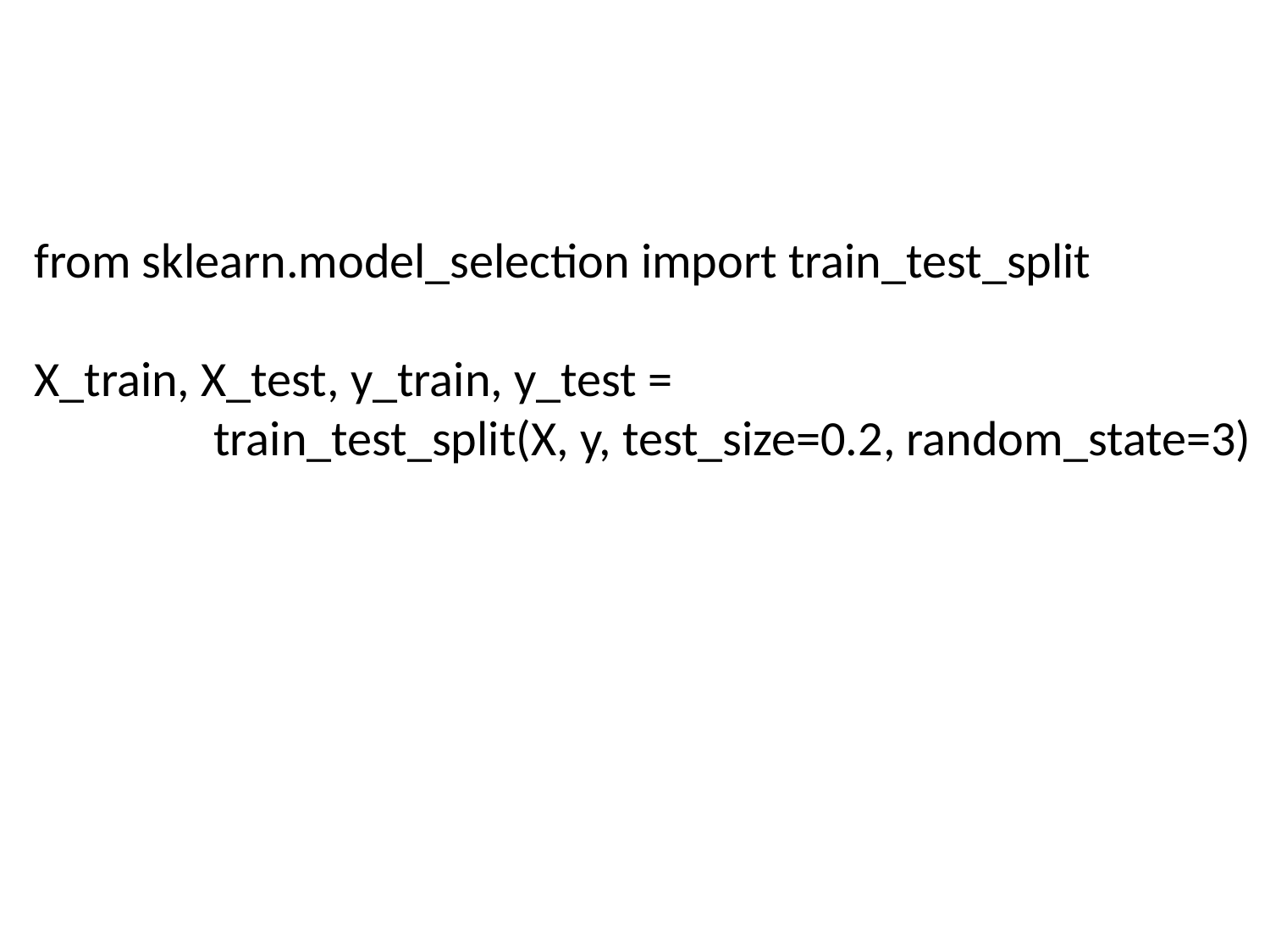

from sklearn.model_selection import train_test_split

X_train, X_test, y_train, y_test =
                train_test_split(X, y, test_size=0.2, random_state=3)